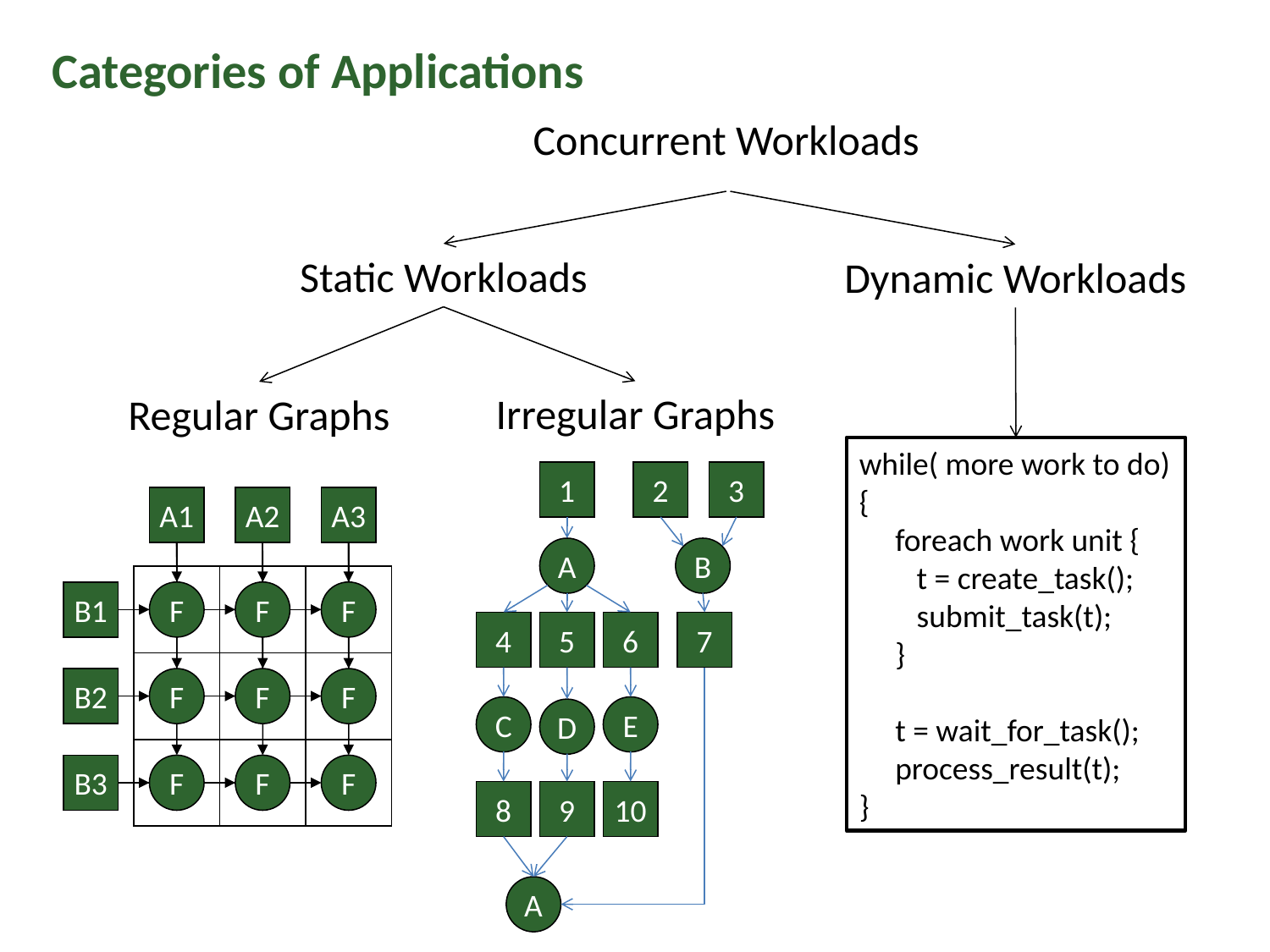

Categories of Applications
Concurrent Workloads
Static Workloads
Dynamic Workloads
Irregular Graphs
Regular Graphs
while( more work to do) {
     foreach work unit {
        t = create_task();
        submit_task(t);
     }

     t = wait_for_task();
     process_result(t);
}
1
2
3
A1
A2
A3
A
B

B1
F
F
F
4
5
6
7

B2
F
F
F
C
E
D

B3
F
F
F
8
9
10
A